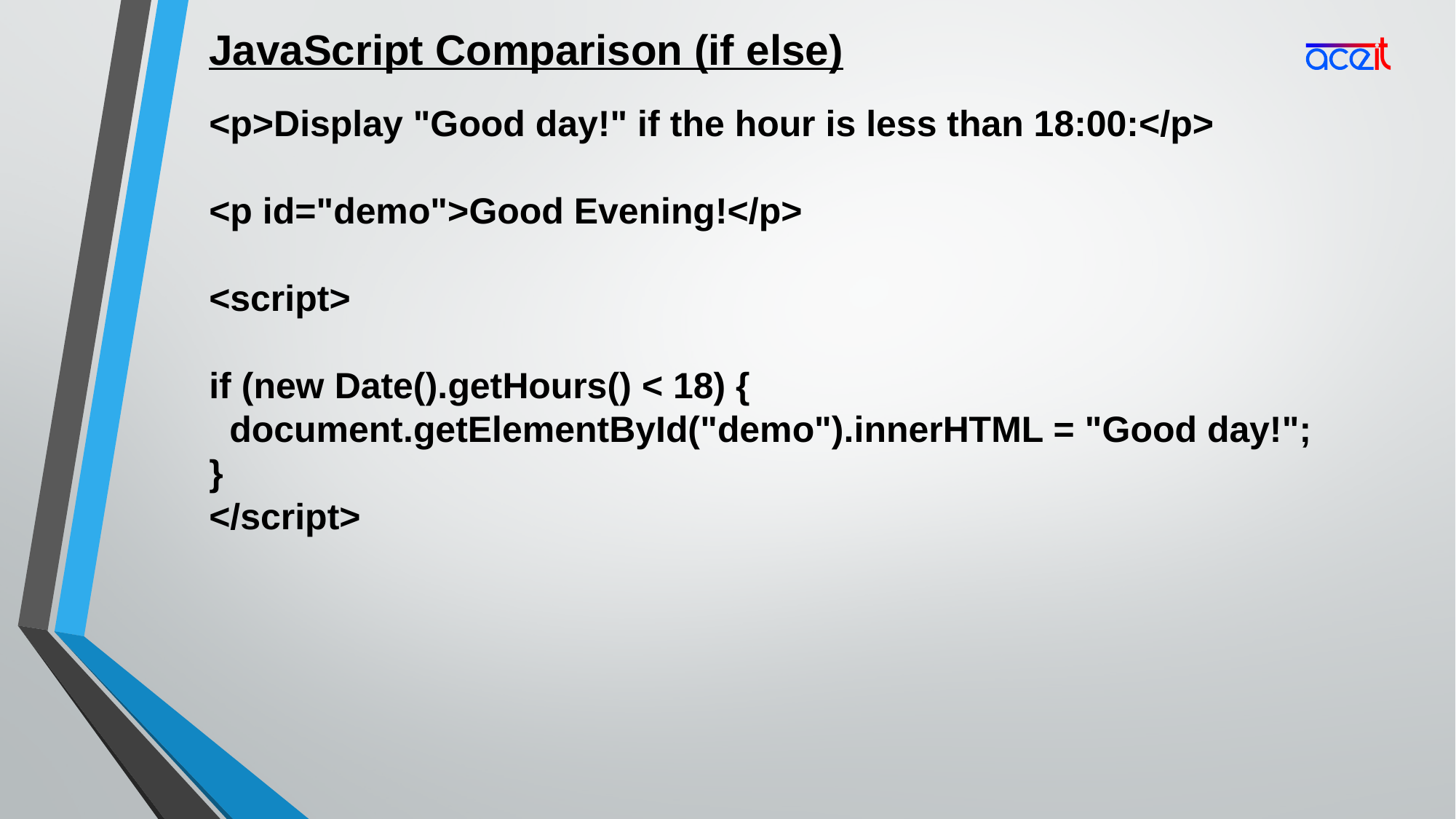

JavaScript Comparison (if else)
<p>Display "Good day!" if the hour is less than 18:00:</p>

<p id="demo">Good Evening!</p>

<script>

if (new Date().getHours() < 18) {
  document.getElementById("demo").innerHTML = "Good day!";
}
</script>